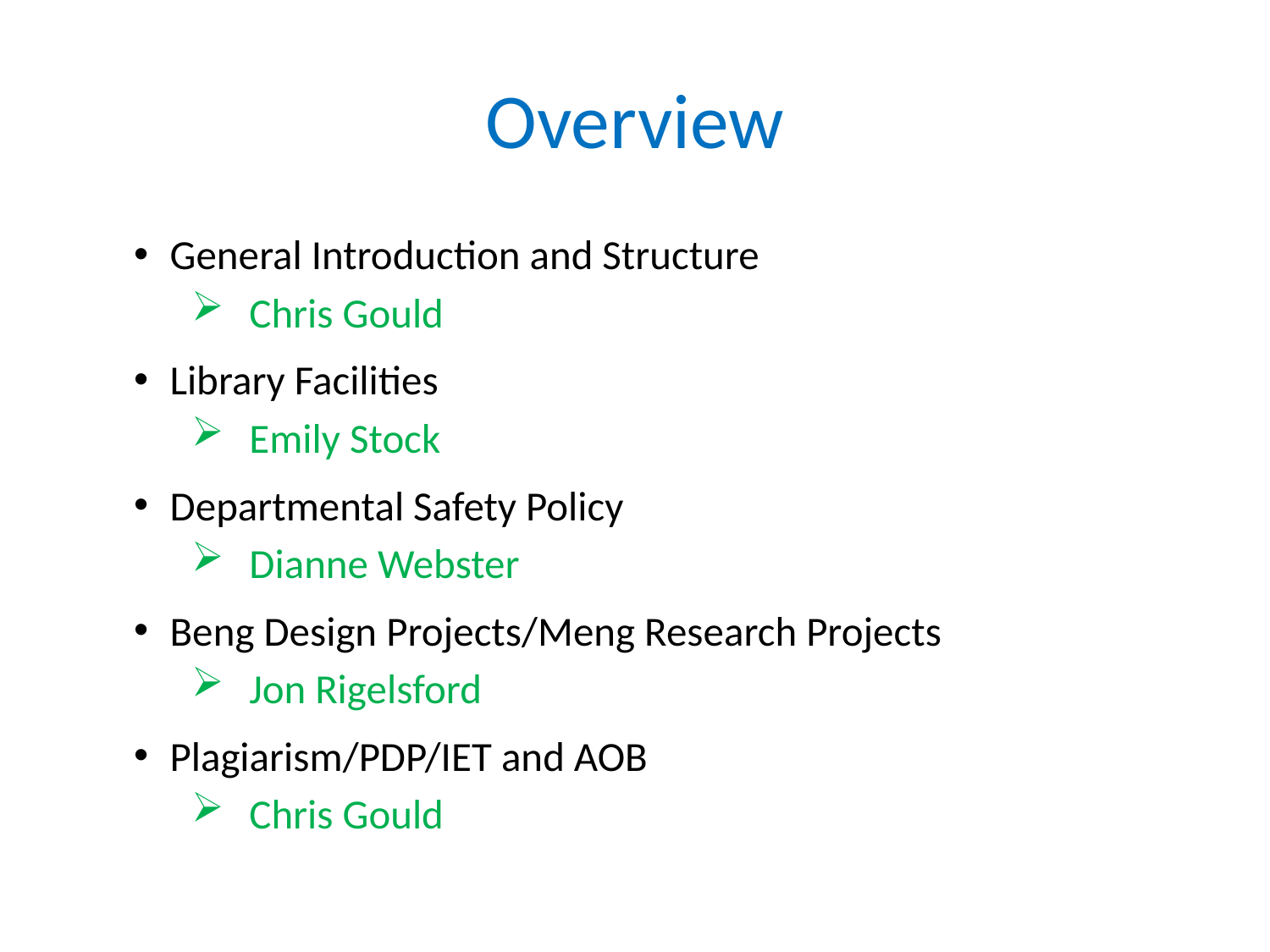

# Overview
General Introduction and Structure
Chris Gould
Library Facilities
Emily Stock
Departmental Safety Policy
Dianne Webster
Beng Design Projects/Meng Research Projects
Jon Rigelsford
Plagiarism/PDP/IET and AOB
Chris Gould